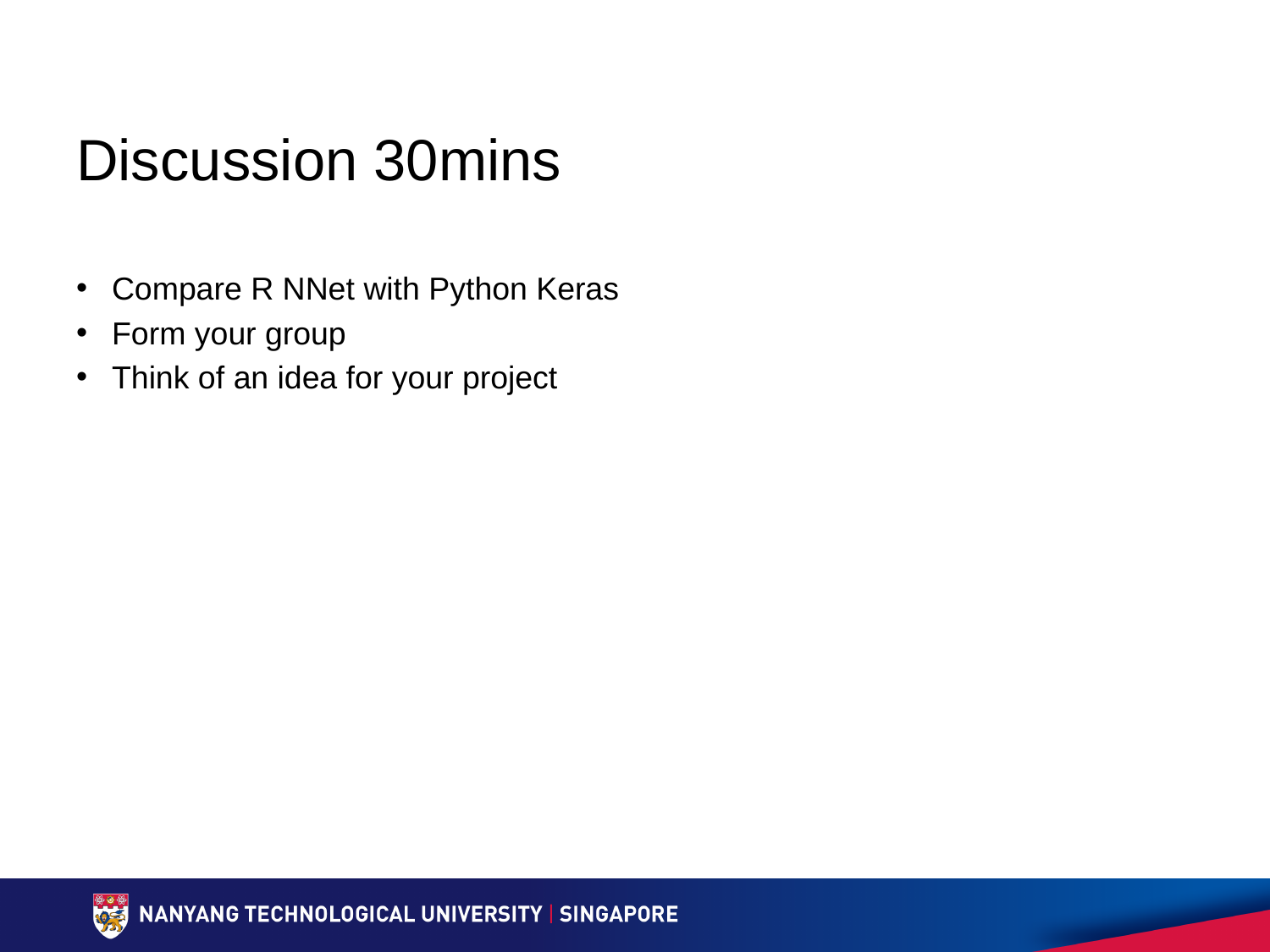

# Discussion 30mins
Compare R NNet with Python Keras
Form your group
Think of an idea for your project